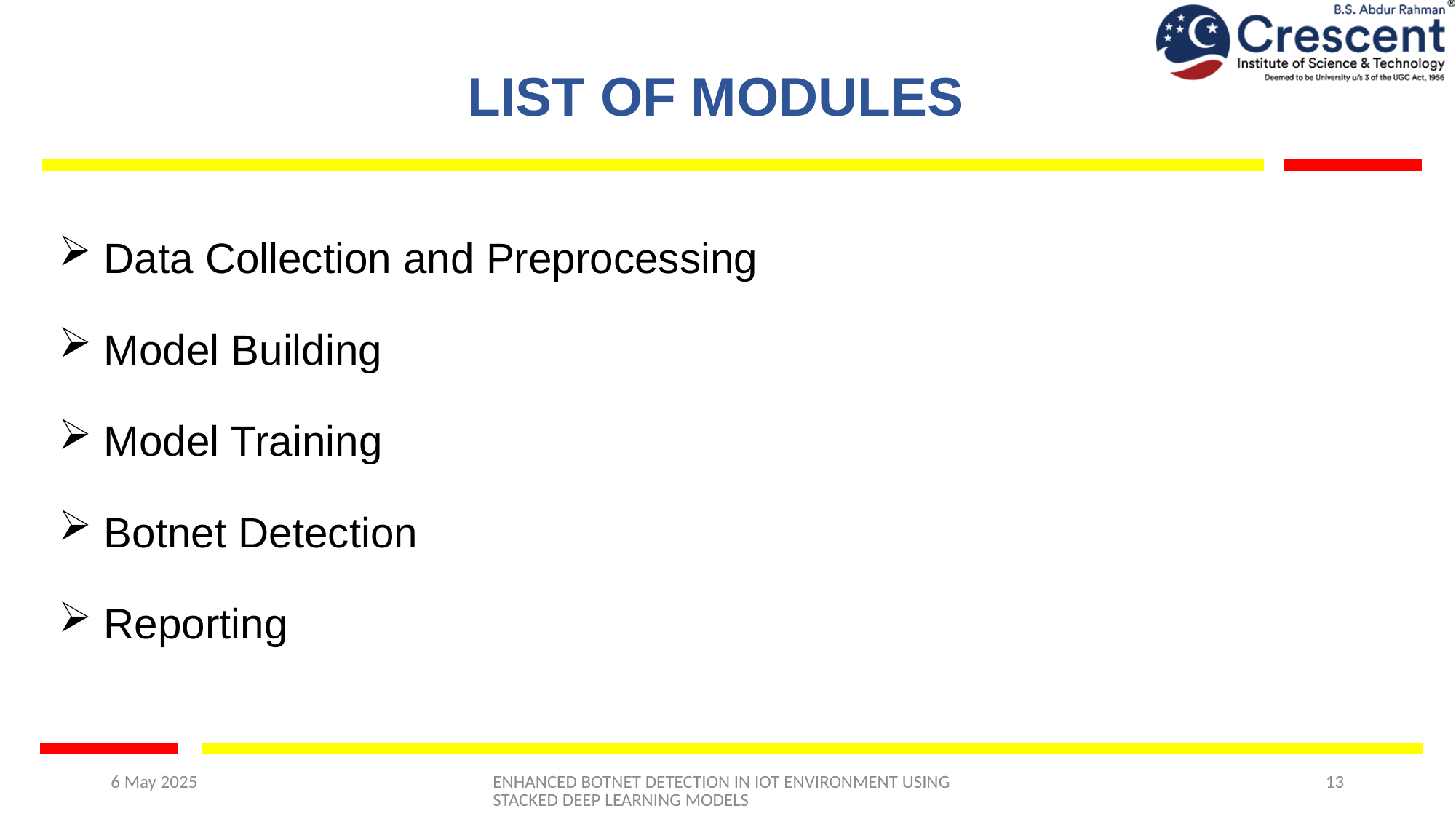

# LIST OF MODULES
 Data Collection and Preprocessing
 Model Building
 Model Training
 Botnet Detection
 Reporting
6 May 2025
ENHANCED BOTNET DETECTION IN IOT ENVIRONMENT USING STACKED DEEP LEARNING MODELS
13